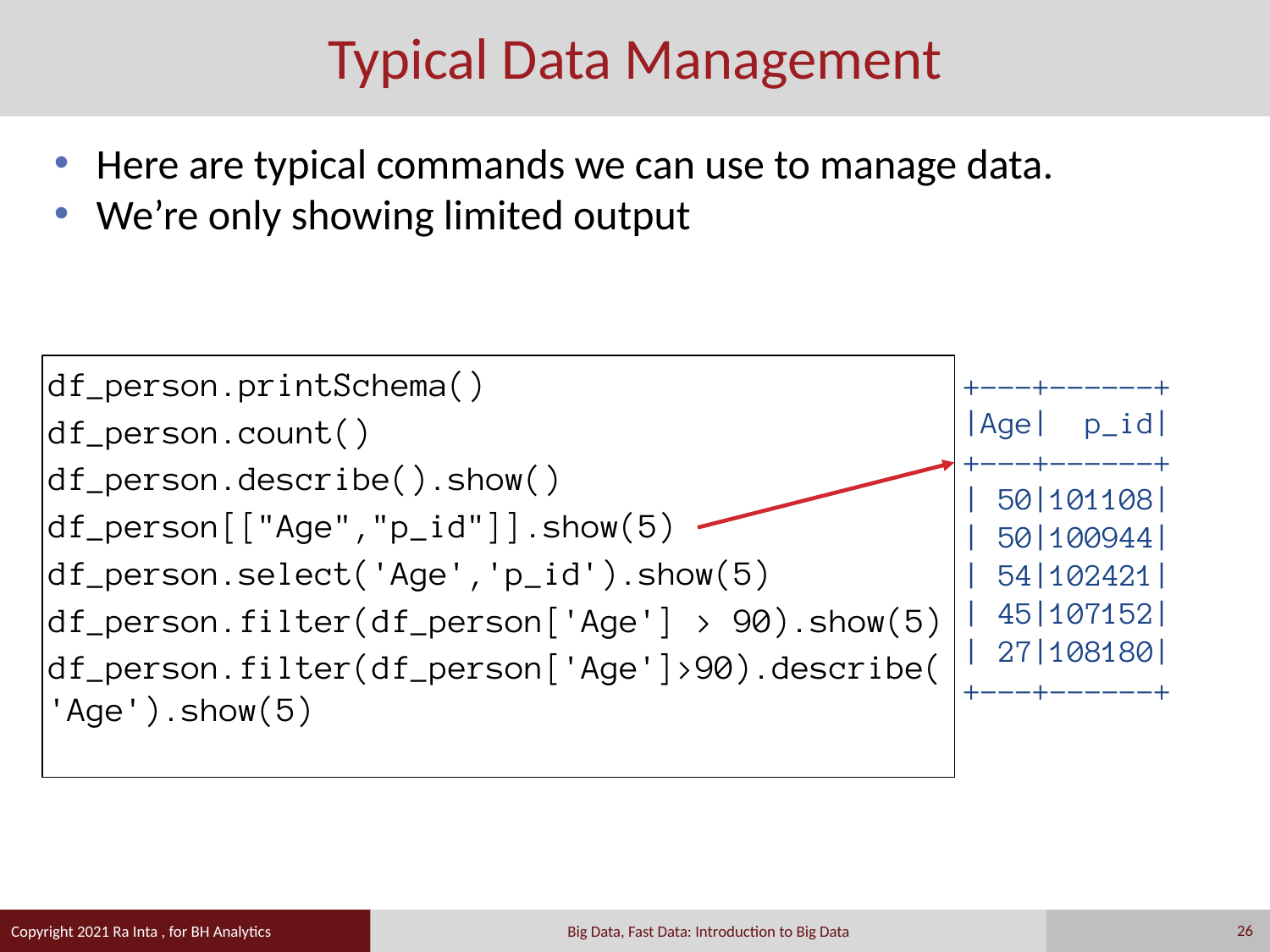

# Typical Data Management
Here are typical commands we can use to manage data.
We’re only showing limited output
+---+------+
|Age|  p_id|
+---+------+
| 50|101108|
| 50|100944|
| 54|102421|
| 45|107152|
| 27|108180|
+---+------+
df_person.printSchema()
df_person.count()
df_person.describe().show()
df_person[["Age","p_id"]].show(5)
df_person.select('Age','p_id').show(5)
df_person.filter(df_person['Age'] > 90).show(5)
df_person.filter(df_person['Age']>90).describe('Age').show(5)

26